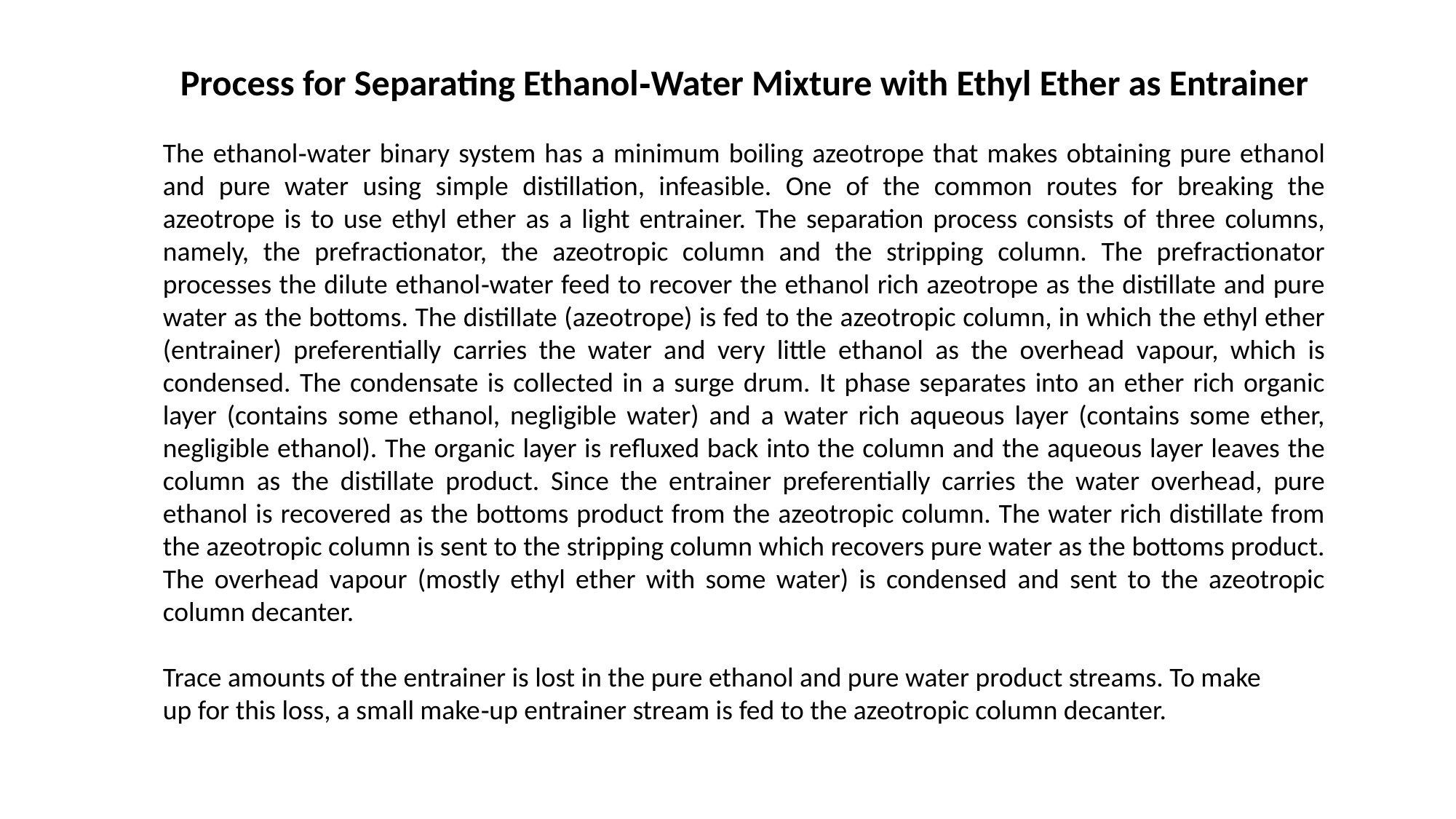

Process for Separating Ethanol‐Water Mixture with Ethyl Ether as Entrainer

The ethanol‐water binary system has a minimum boiling azeotrope that makes obtaining pure ethanol and pure water using simple distillation, infeasible. One of the common routes for breaking the azeotrope is to use ethyl ether as a light entrainer. The separation process consists of three columns, namely, the prefractionator, the azeotropic column and the stripping column. The prefractionator processes the dilute ethanol‐water feed to recover the ethanol rich azeotrope as the distillate and pure water as the bottoms. The distillate (azeotrope) is fed to the azeotropic column, in which the ethyl ether (entrainer) preferentially carries the water and very little ethanol as the overhead vapour, which is condensed. The condensate is collected in a surge drum. It phase separates into an ether rich organic layer (contains some ethanol, negligible water) and a water rich aqueous layer (contains some ether, negligible ethanol). The organic layer is refluxed back into the column and the aqueous layer leaves the column as the distillate product. Since the entrainer preferentially carries the water overhead, pure ethanol is recovered as the bottoms product from the azeotropic column. The water rich distillate from the azeotropic column is sent to the stripping column which recovers pure water as the bottoms product. The overhead vapour (mostly ethyl ether with some water) is condensed and sent to the azeotropic column decanter.

Trace amounts of the entrainer is lost in the pure ethanol and pure water product streams. To make
up for this loss, a small make‐up entrainer stream is fed to the azeotropic column decanter.